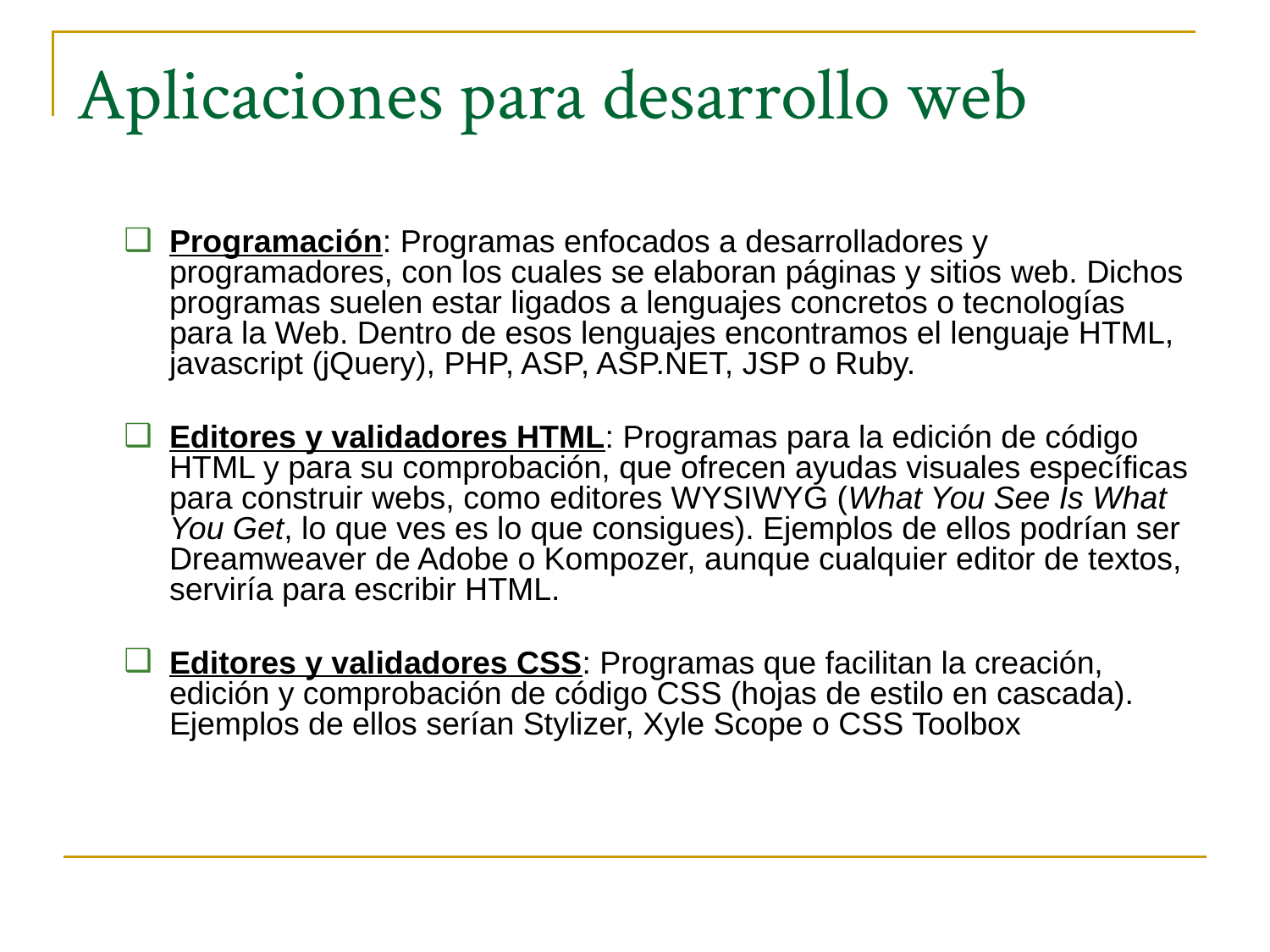

# Aplicaciones para desarrollo web
Programación: Programas enfocados a desarrolladores y programadores, con los cuales se elaboran páginas y sitios web. Dichos programas suelen estar ligados a lenguajes concretos o tecnologías para la Web. Dentro de esos lenguajes encontramos el lenguaje HTML, javascript (jQuery), PHP, ASP, ASP.NET, JSP o Ruby.

Editores y validadores HTML: Programas para la edición de código HTML y para su comprobación, que ofrecen ayudas visuales específicas para construir webs, como editores WYSIWYG (What You See Is What You Get, lo que ves es lo que consigues). Ejemplos de ellos podrían ser Dreamweaver de Adobe o Kompozer, aunque cualquier editor de textos, serviría para escribir HTML.

Editores y validadores CSS: Programas que facilitan la creación, edición y comprobación de código CSS (hojas de estilo en cascada). Ejemplos de ellos serían Stylizer, Xyle Scope o CSS Toolbox